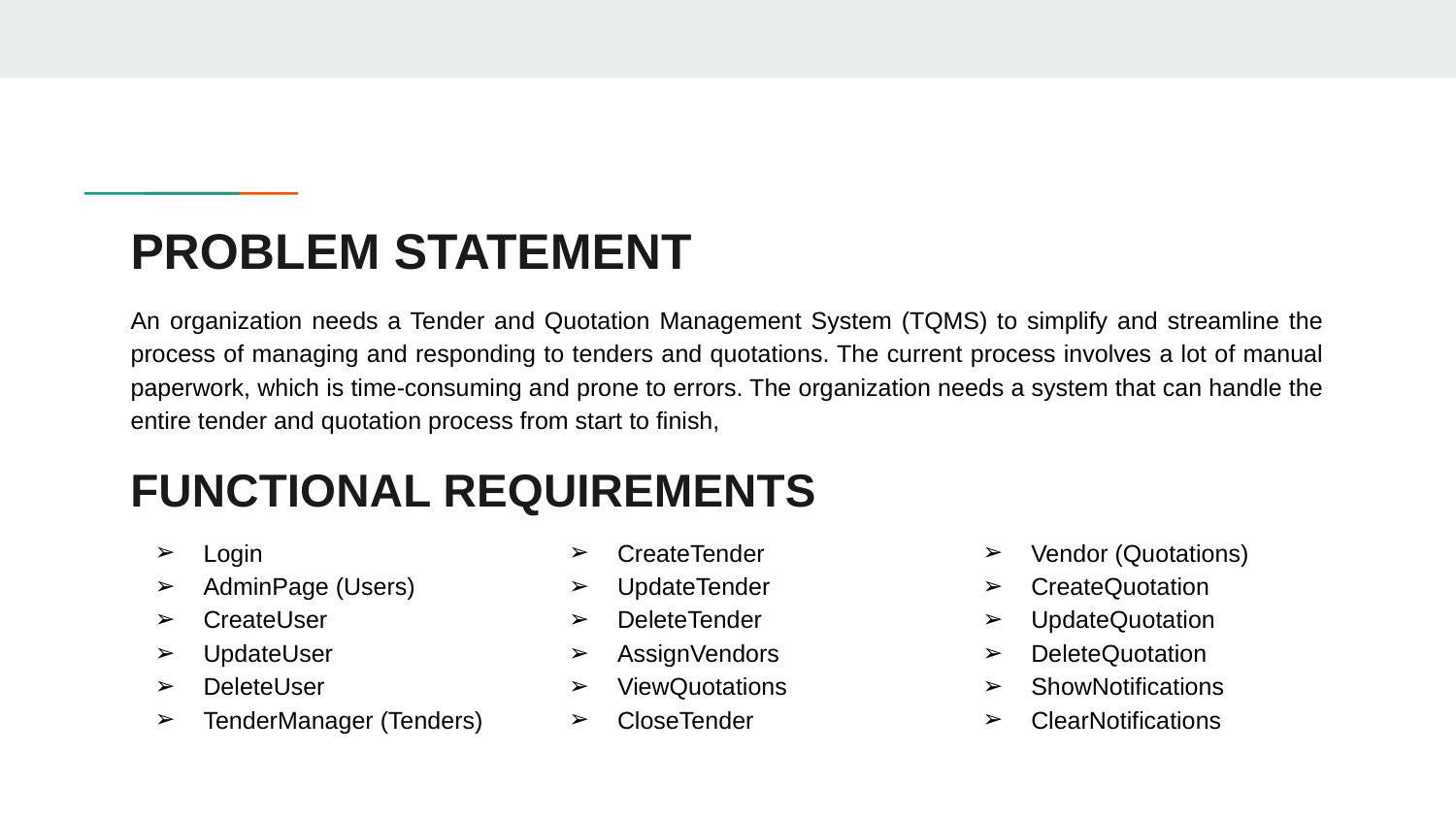

# PROBLEM STATEMENT
An organization needs a Tender and Quotation Management System (TQMS) to simplify and streamline the process of managing and responding to tenders and quotations. The current process involves a lot of manual paperwork, which is time-consuming and prone to errors. The organization needs a system that can handle the entire tender and quotation process from start to finish,
FUNCTIONAL REQUIREMENTS
Login
AdminPage (Users)
CreateUser
UpdateUser
DeleteUser
TenderManager (Tenders)
CreateTender
UpdateTender
DeleteTender
AssignVendors
ViewQuotations
CloseTender
Vendor (Quotations)
CreateQuotation
UpdateQuotation
DeleteQuotation
ShowNotifications
ClearNotifications